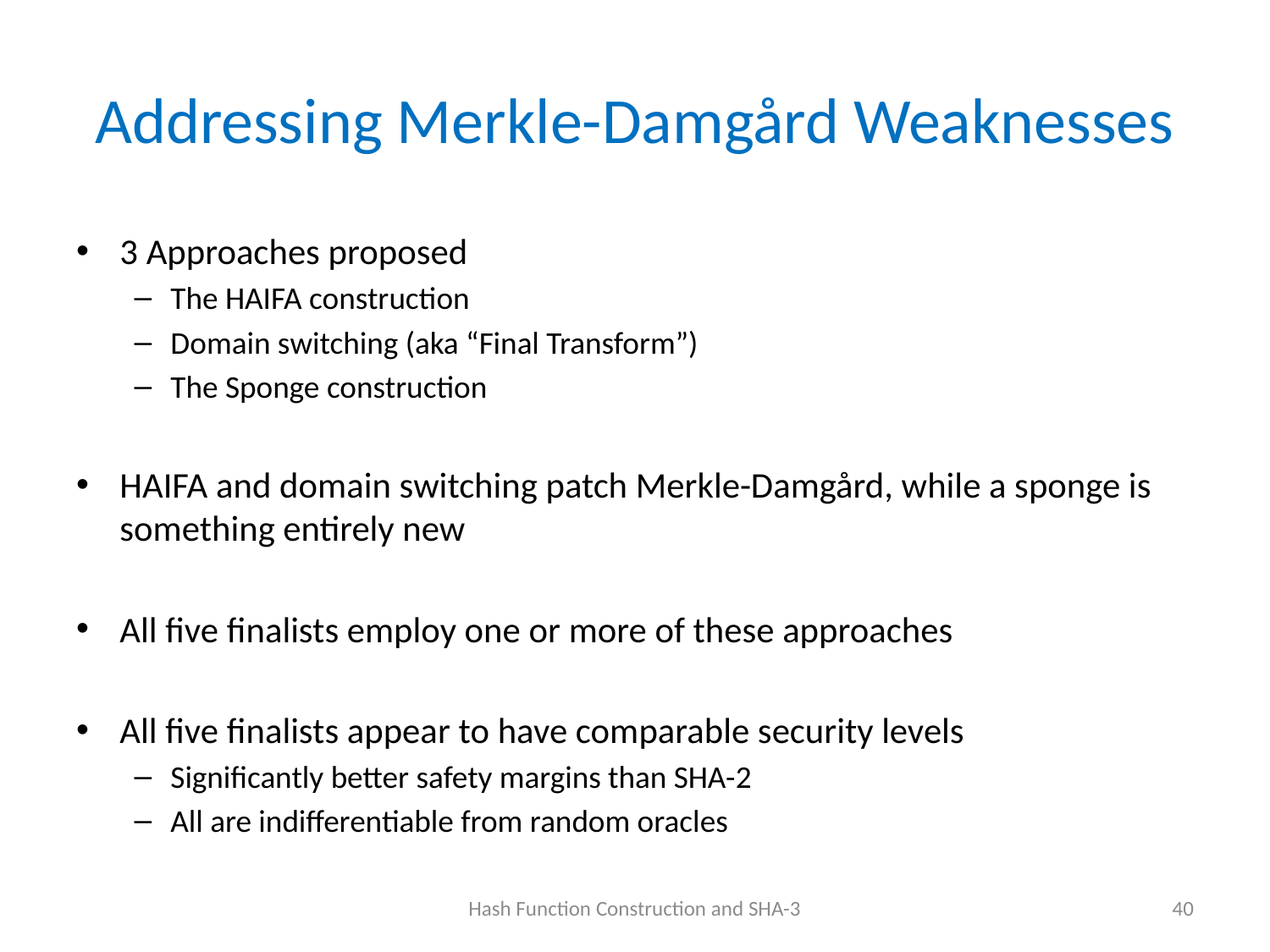

# Addressing Merkle-Damgård Weaknesses
3 Approaches proposed
The HAIFA construction
Domain switching (aka “Final Transform”)
The Sponge construction

HAIFA and domain switching patch Merkle-Damgård, while a sponge is something entirely new

All five finalists employ one or more of these approaches

All five finalists appear to have comparable security levels
Significantly better safety margins than SHA-2
All are indifferentiable from random oracles
Hash Function Construction and SHA-3
40